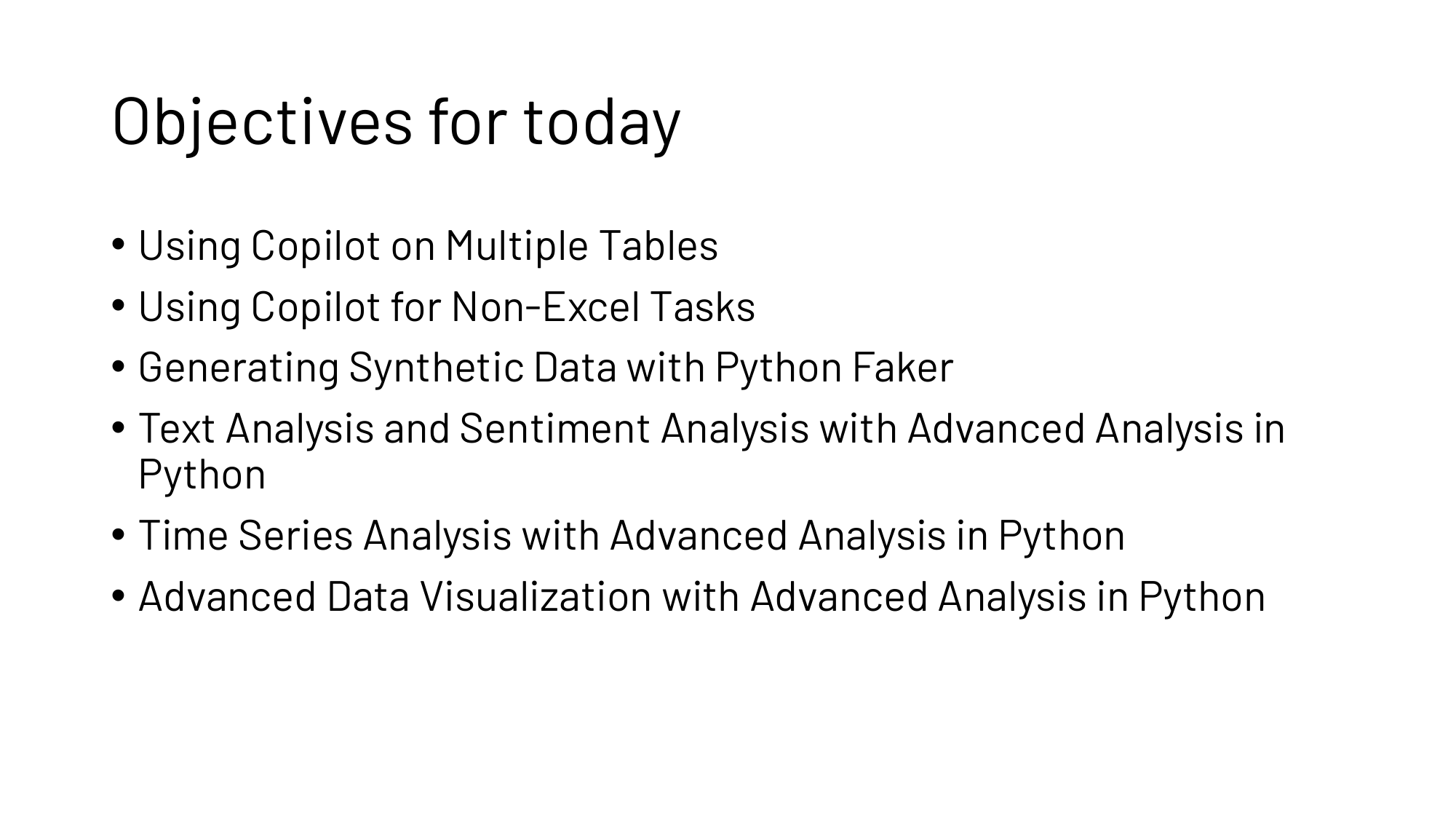

# Objectives for today
Using Copilot on Multiple Tables
Using Copilot for Non-Excel Tasks
Generating Synthetic Data with Python Faker
Text Analysis and Sentiment Analysis with Advanced Analysis in Python
Time Series Analysis with Advanced Analysis in Python
Advanced Data Visualization with Advanced Analysis in Python